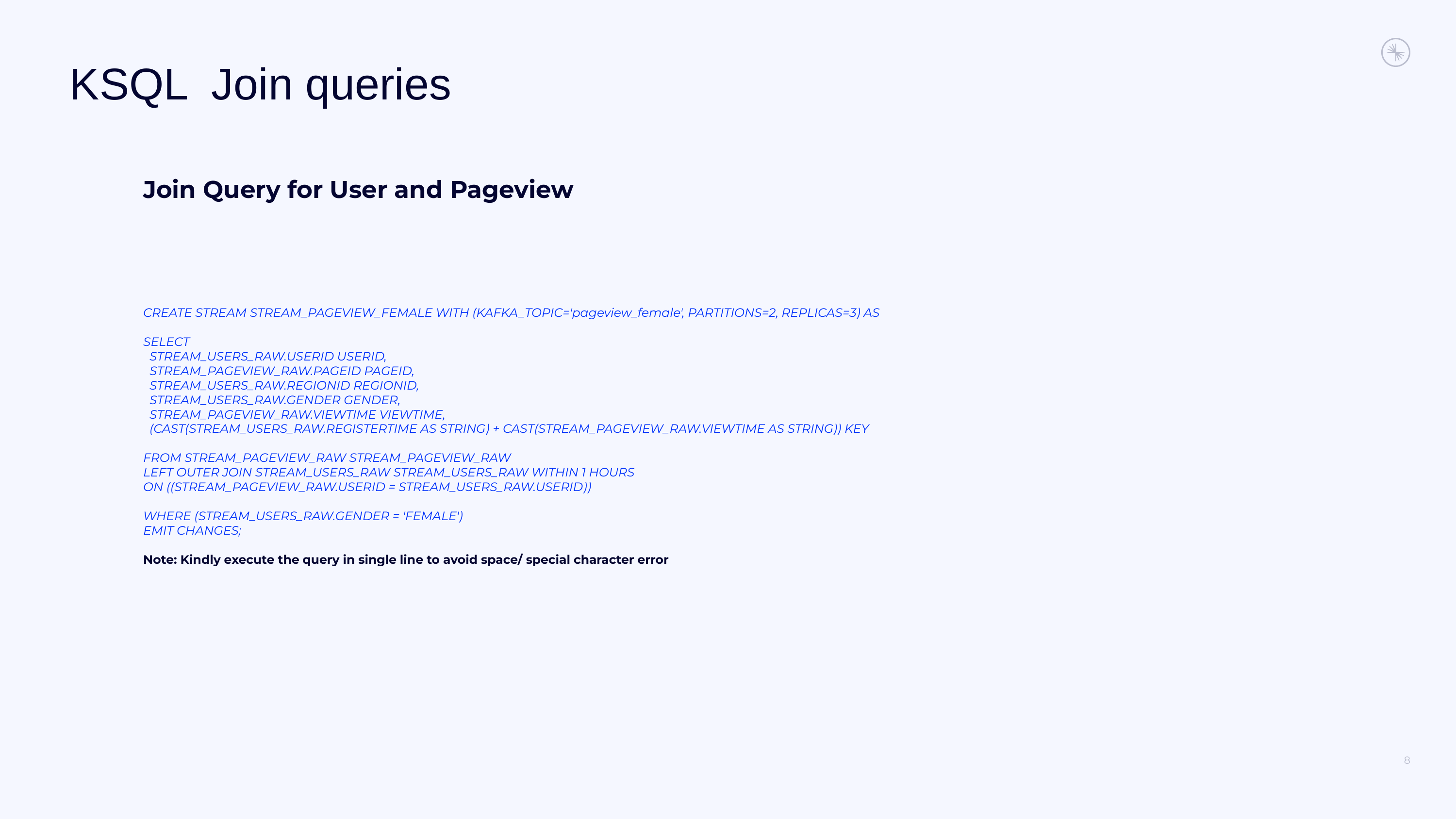

# KSQL  Join queries

Join Query for User and Pageview

CREATE STREAM STREAM_PAGEVIEW_FEMALE WITH (KAFKA_TOPIC='pageview_female', PARTITIONS=2, REPLICAS=3) AS

SELECT
  STREAM_USERS_RAW.USERID USERID,
  STREAM_PAGEVIEW_RAW.PAGEID PAGEID,
  STREAM_USERS_RAW.REGIONID REGIONID,
  STREAM_USERS_RAW.GENDER GENDER,
  STREAM_PAGEVIEW_RAW.VIEWTIME VIEWTIME,
  (CAST(STREAM_USERS_RAW.REGISTERTIME AS STRING) + CAST(STREAM_PAGEVIEW_RAW.VIEWTIME AS STRING)) KEY

FROM STREAM_PAGEVIEW_RAW STREAM_PAGEVIEW_RAW
LEFT OUTER JOIN STREAM_USERS_RAW STREAM_USERS_RAW WITHIN 1 HOURS
ON ((STREAM_PAGEVIEW_RAW.USERID = STREAM_USERS_RAW.USERID))

WHERE (STREAM_USERS_RAW.GENDER = 'FEMALE')
EMIT CHANGES;

Note: Kindly execute the query in single line to avoid space/ special character error

8